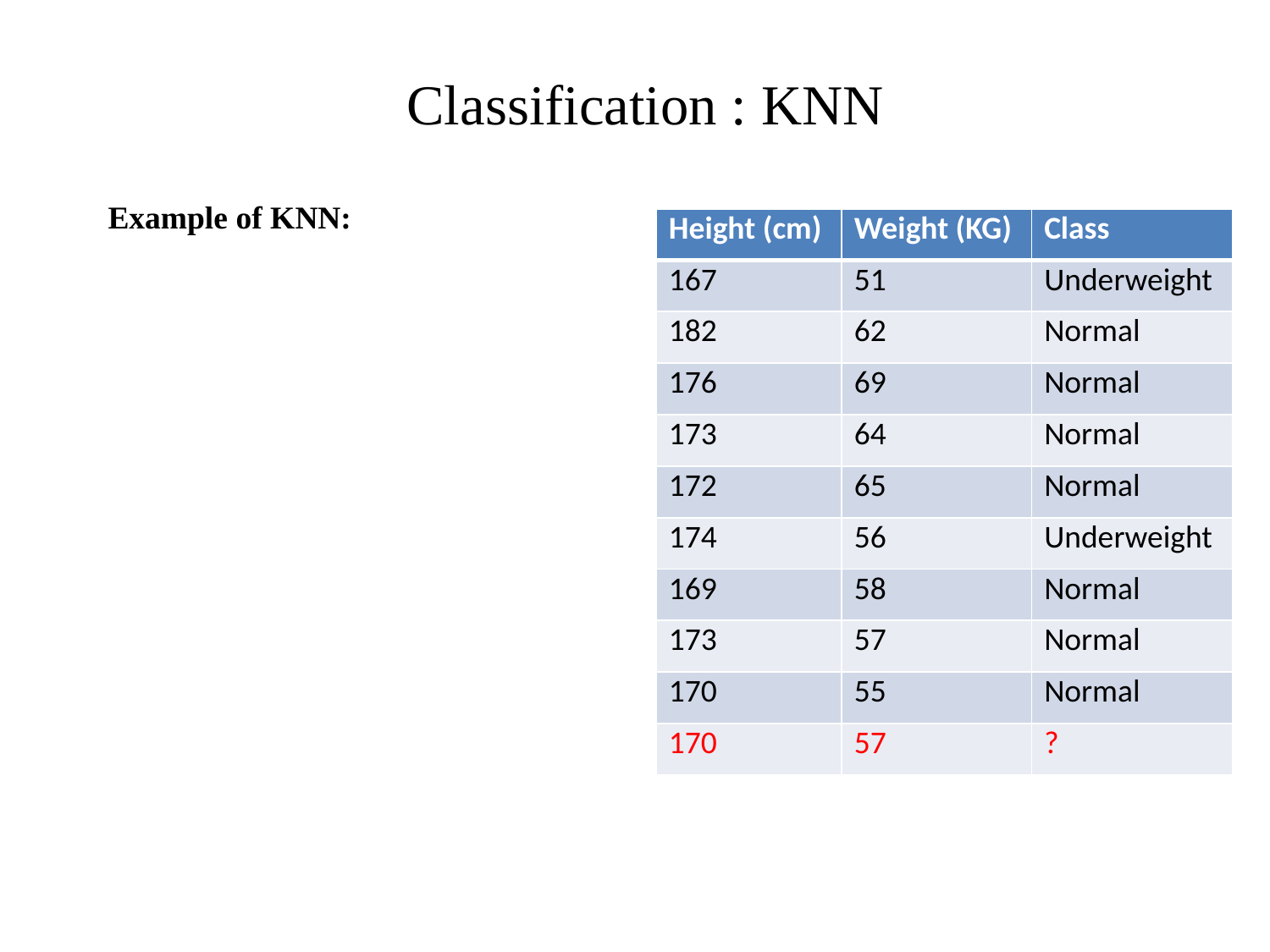

# Classification : KNN
Example of KNN:
| Height (cm) | Weight (KG) | Class |
| --- | --- | --- |
| 167 | 51 | Underweight |
| 182 | 62 | Normal |
| 176 | 69 | Normal |
| 173 | 64 | Normal |
| 172 | 65 | Normal |
| 174 | 56 | Underweight |
| 169 | 58 | Normal |
| 173 | 57 | Normal |
| 170 | 55 | Normal |
| 170 | 57 | ? |